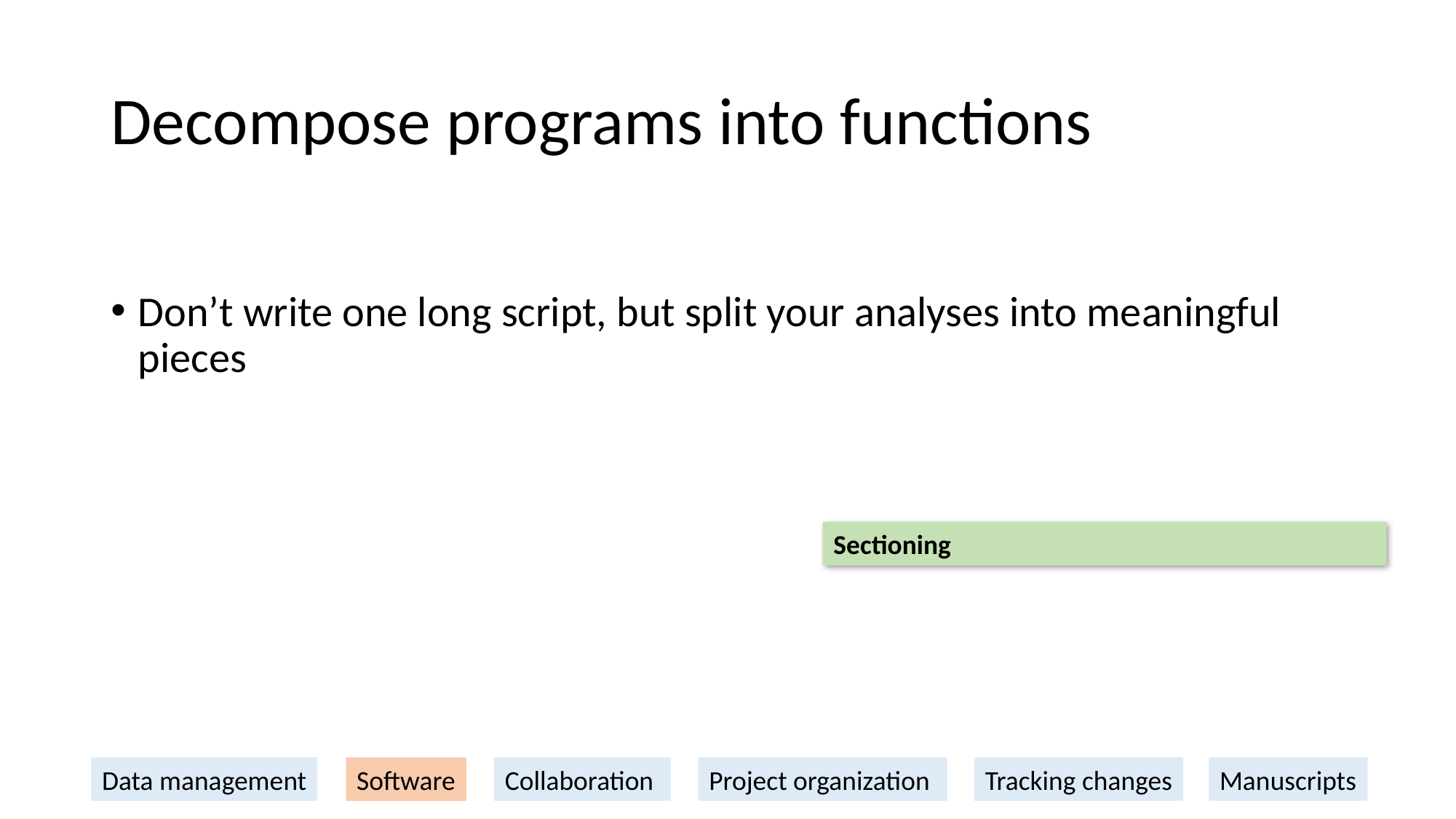

# Decompose programs into functions

Don’t write one long script, but split your analyses into meaningful pieces
Sectioning
Data management
Software
Collaboration
Project organization
Tracking changes
Manuscripts